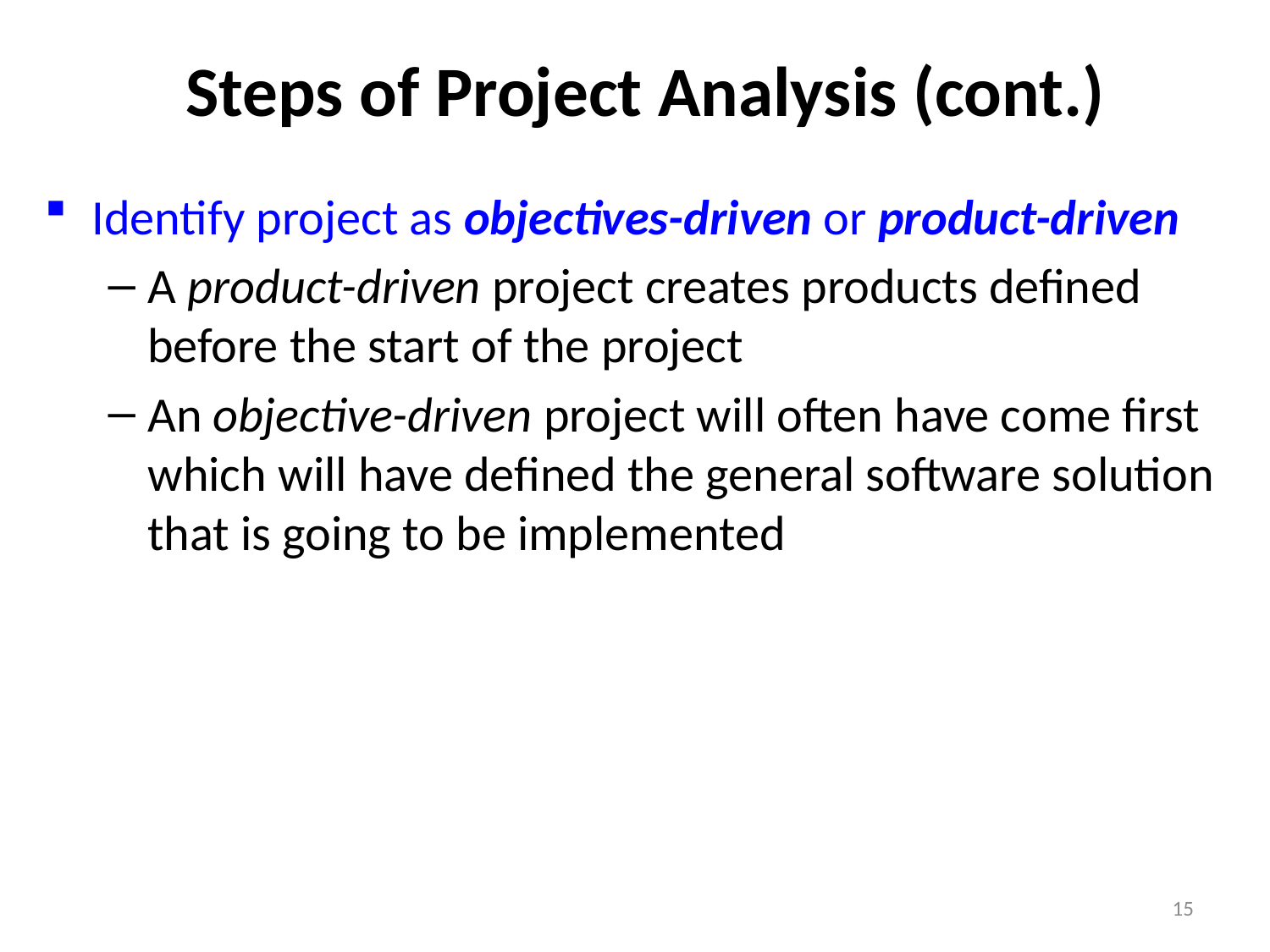

# Steps of Project Analysis (cont.)
Identify project as objectives-driven or product-driven
A product-driven project creates products defined before the start of the project
An objective-driven project will often have come first which will have defined the general software solution that is going to be implemented

15